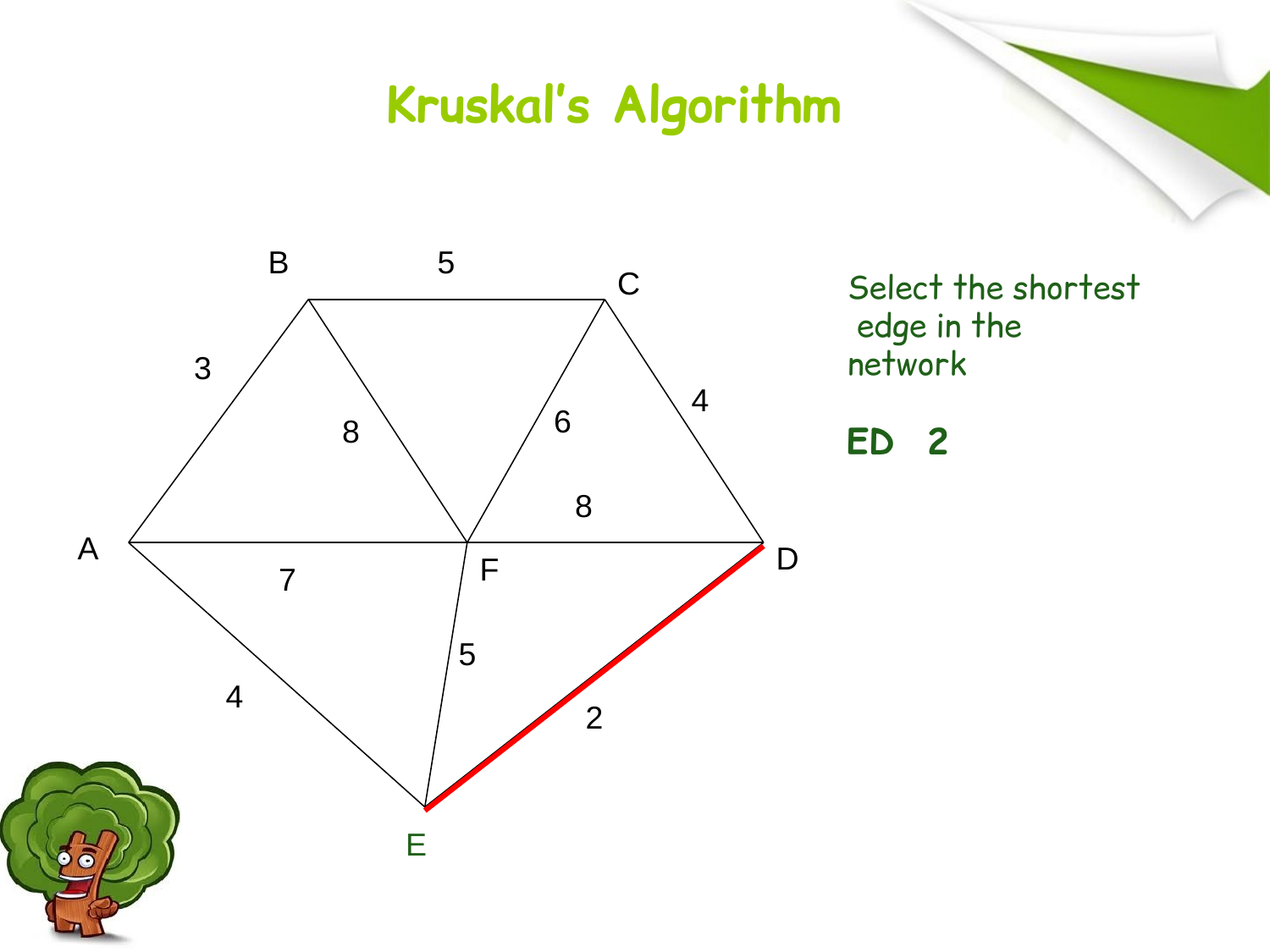

# Kruskal’s Algorithm
B
5
C
Select the shortest  edge in the network

ED	2

3
4
6
8
8
A
D

F
7
5
4
2
E